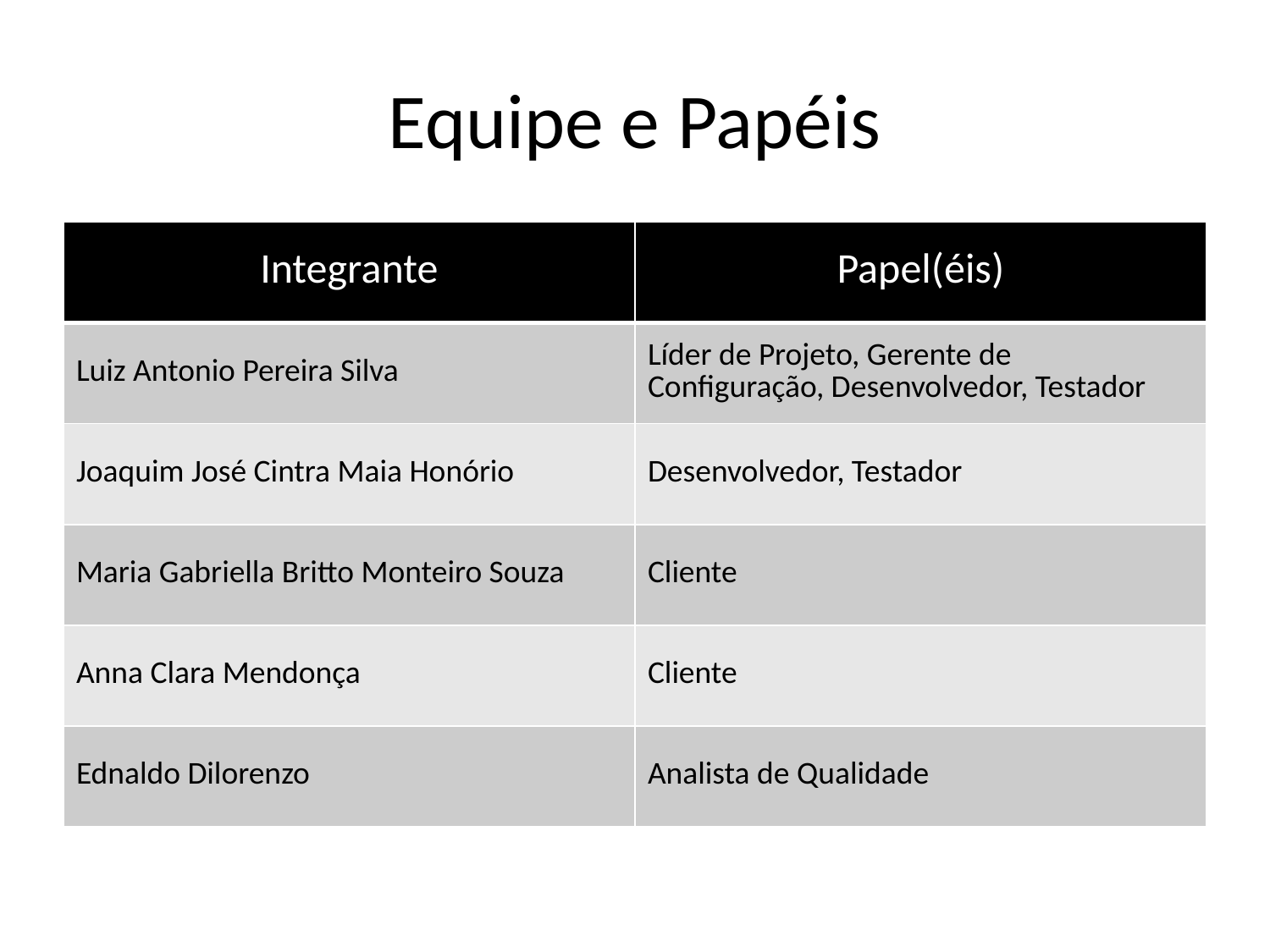

# Equipe e Papéis
| Integrante | Papel(éis) |
| --- | --- |
| Luiz Antonio Pereira Silva | Líder de Projeto, Gerente de Configuração, Desenvolvedor, Testador |
| Joaquim José Cintra Maia Honório | Desenvolvedor, Testador |
| Maria Gabriella Britto Monteiro Souza | Cliente |
| Anna Clara Mendonça | Cliente |
| Ednaldo Dilorenzo | Analista de Qualidade |